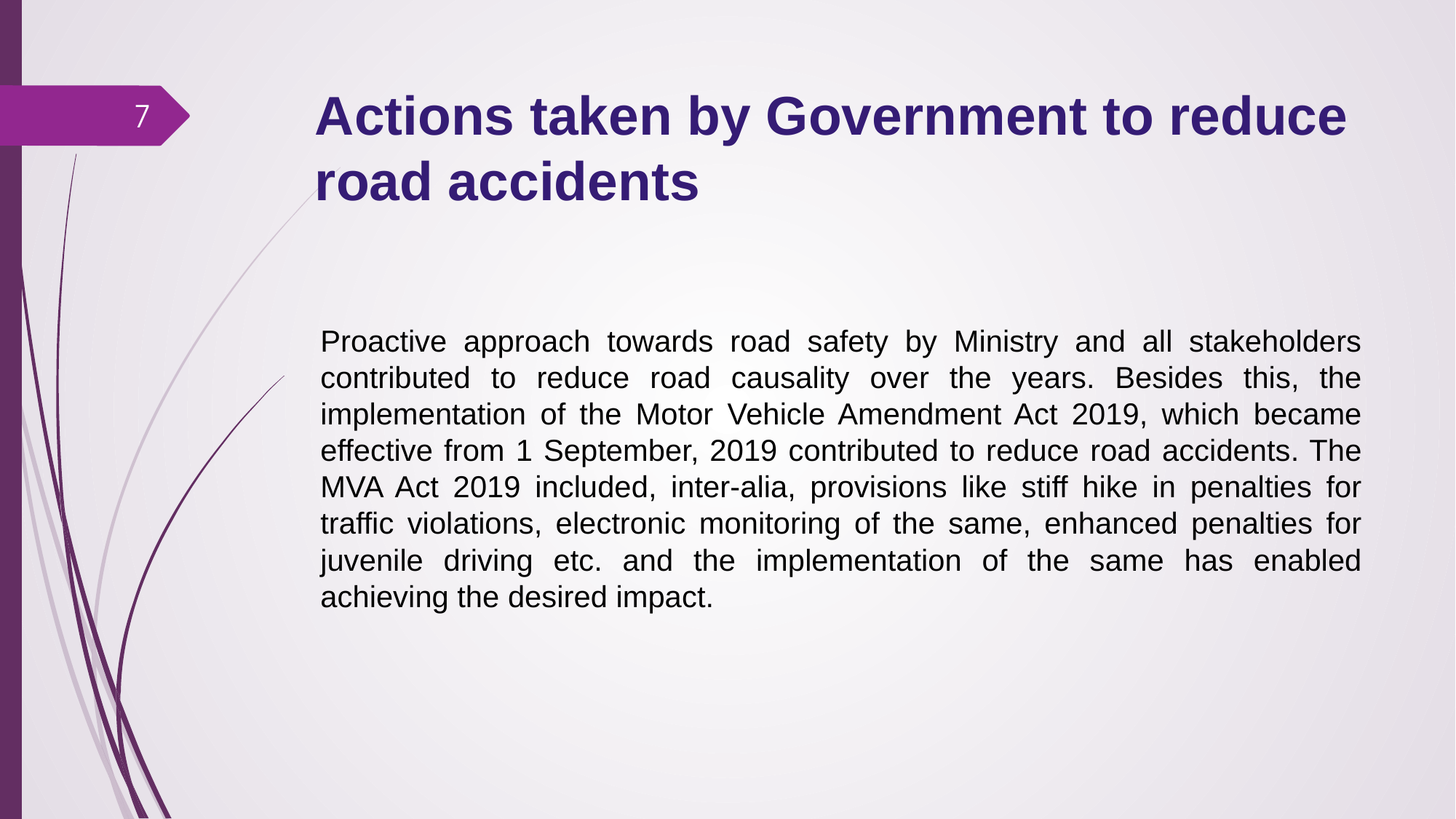

# Actions taken by Government to reduce road accidents
7
Proactive approach towards road safety by Ministry and all stakeholders contributed to reduce road causality over the years. Besides this, the implementation of the Motor Vehicle Amendment Act 2019, which became effective from 1 September, 2019 contributed to reduce road accidents. The MVA Act 2019 included, inter-alia, provisions like stiff hike in penalties for traffic violations, electronic monitoring of the same, enhanced penalties for juvenile driving etc. and the implementation of the same has enabled achieving the desired impact.